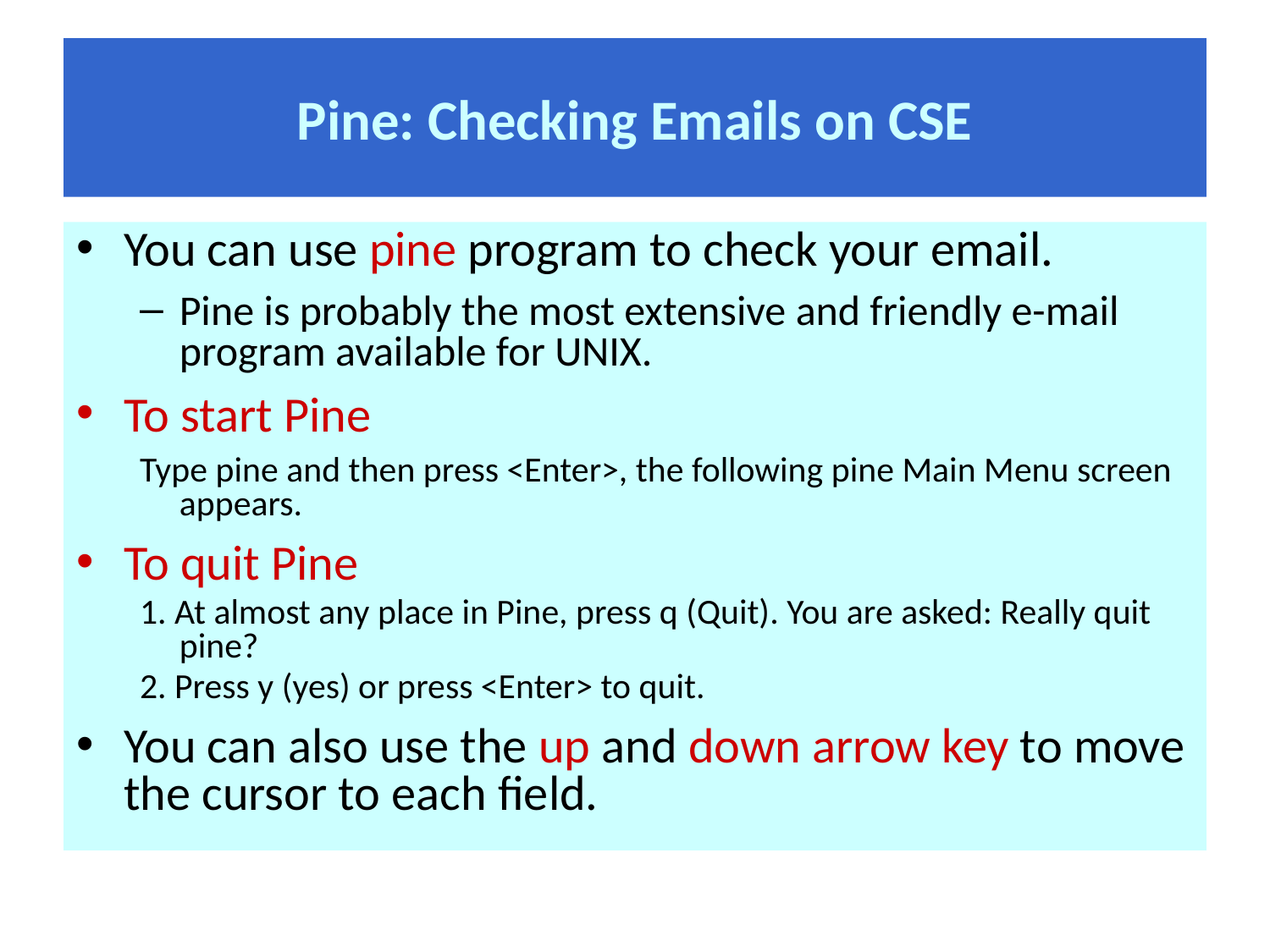

# Pine: Checking Emails on CSE
You can use pine program to check your email.
Pine is probably the most extensive and friendly e-mail program available for UNIX.
To start Pine
Type pine and then press <Enter>, the following pine Main Menu screen appears.
To quit Pine
1. At almost any place in Pine, press q (Quit). You are asked: Really quit pine?
2. Press y (yes) or press <Enter> to quit.
You can also use the up and down arrow key to move the cursor to each field.